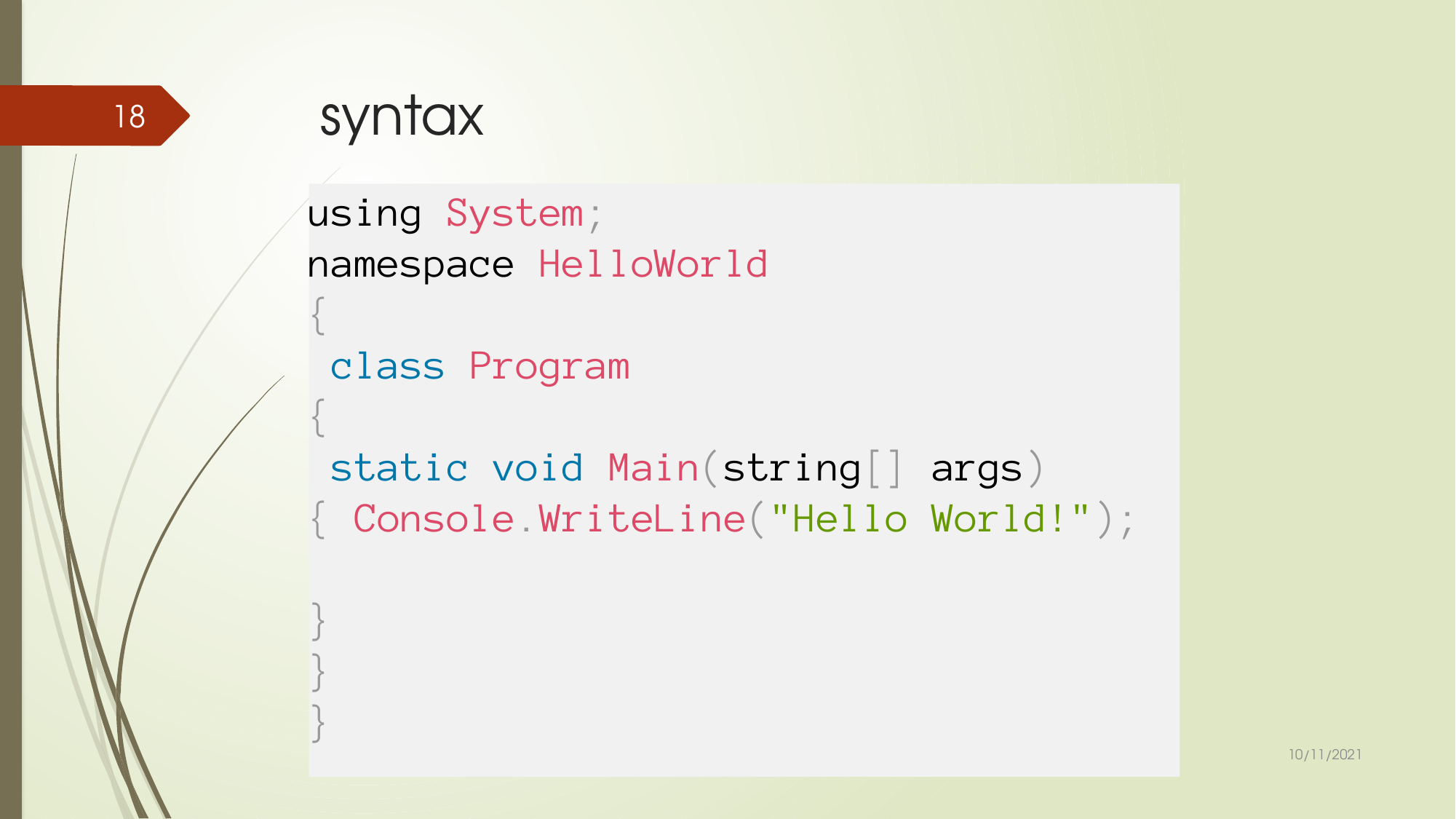

# syntax
18
using System;
namespace HelloWorld
{
 class Program
{
 static void Main(string[] args)
{ Console.WriteLine("Hello World!");

}
}
}
10/11/2021